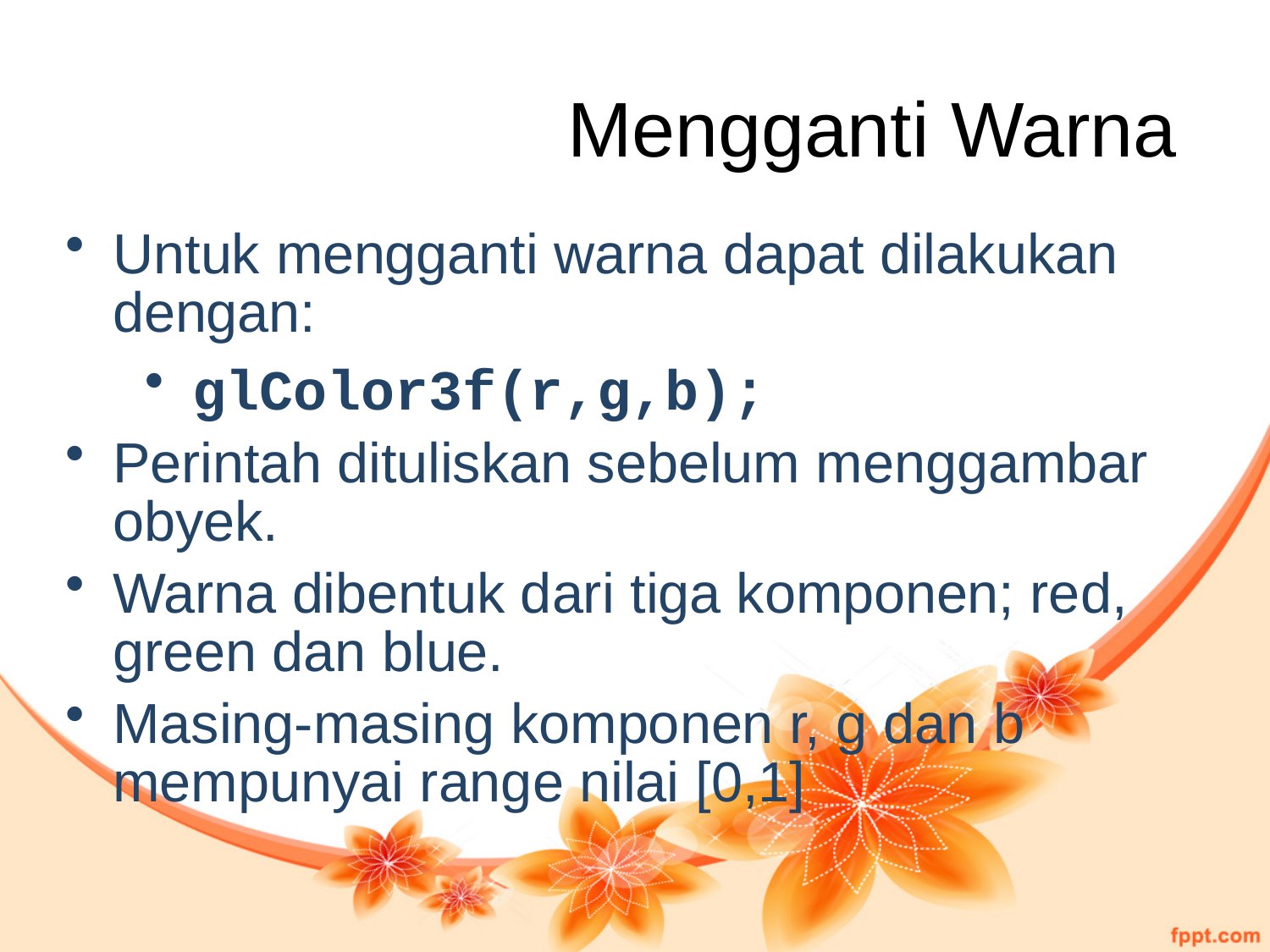

# Mengganti Warna
Untuk mengganti warna dapat dilakukan  dengan:
glColor3f(r,g,b);
Perintah dituliskan sebelum menggambar  obyek.
Warna dibentuk dari tiga komponen; red,  green dan blue.
Masing-masing komponen r, g dan b  mempunyai range nilai [0,1]